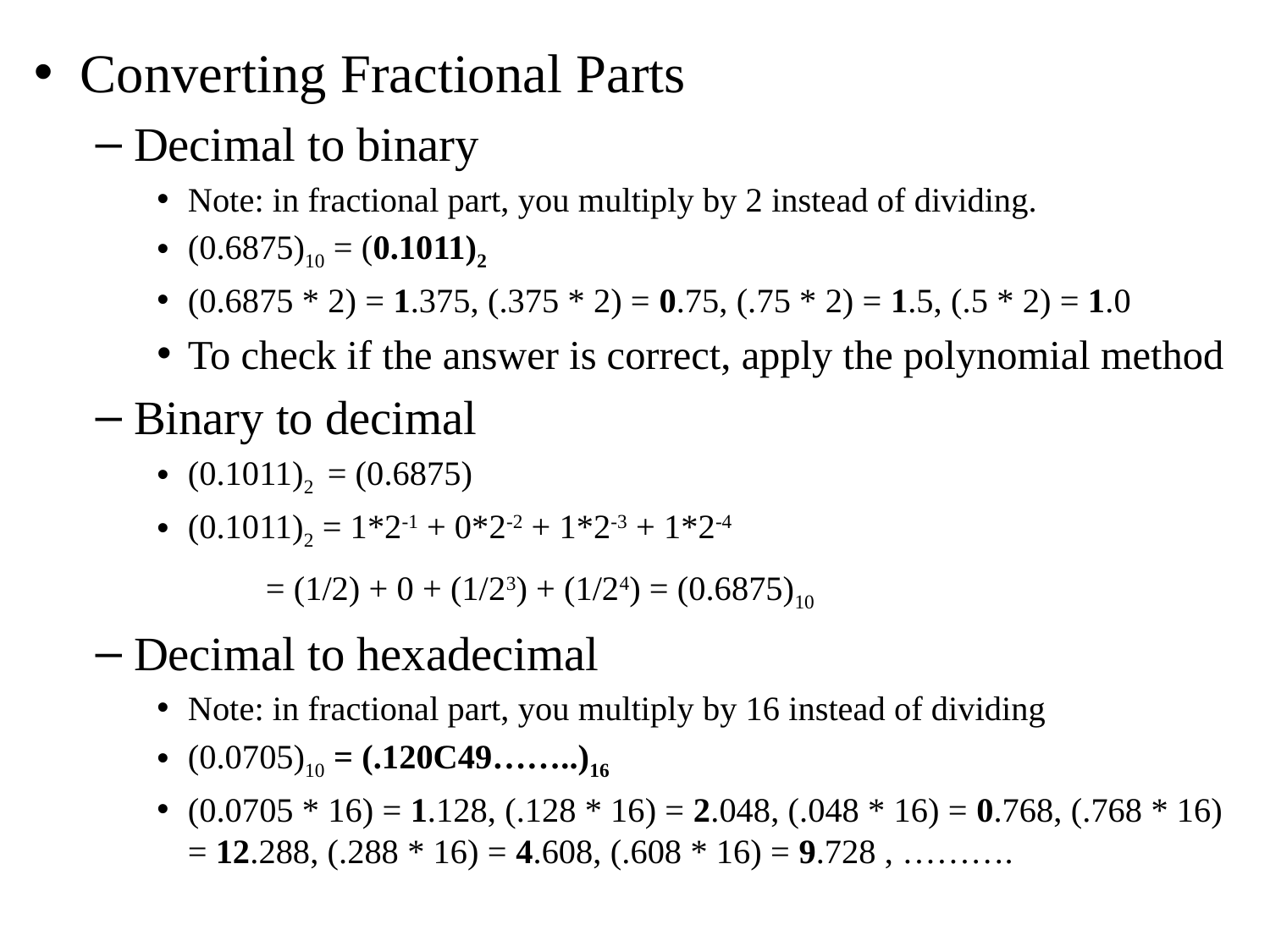

Converting Fractional Parts
Decimal to binary
Note: in fractional part, you multiply by 2 instead of dividing.
(0.6875)10 = (0.1011)2
(0.6875 * 2) = 1.375, (.375 * 2) = 0.75, (.75 * 2) = 1.5, (.5 * 2) = 1.0
To check if the answer is correct, apply the polynomial method
Binary to decimal
(0.1011)2  = (0.6875)
(0.1011)2 = 1*2-1 + 0*2-2 + 1*2-3 + 1*2-4
		         = (1/2) + 0 + (1/23) + (1/24) = (0.6875)10
Decimal to hexadecimal
Note: in fractional part, you multiply by 16 instead of dividing
(0.0705)10 = (.120C49……..)16
(0.0705 * 16) = 1.128, (.128 * 16) = 2.048, (.048 * 16) = 0.768, (.768 * 16) = 12.288, (.288 * 16) = 4.608, (.608 * 16) = 9.728 , ……….